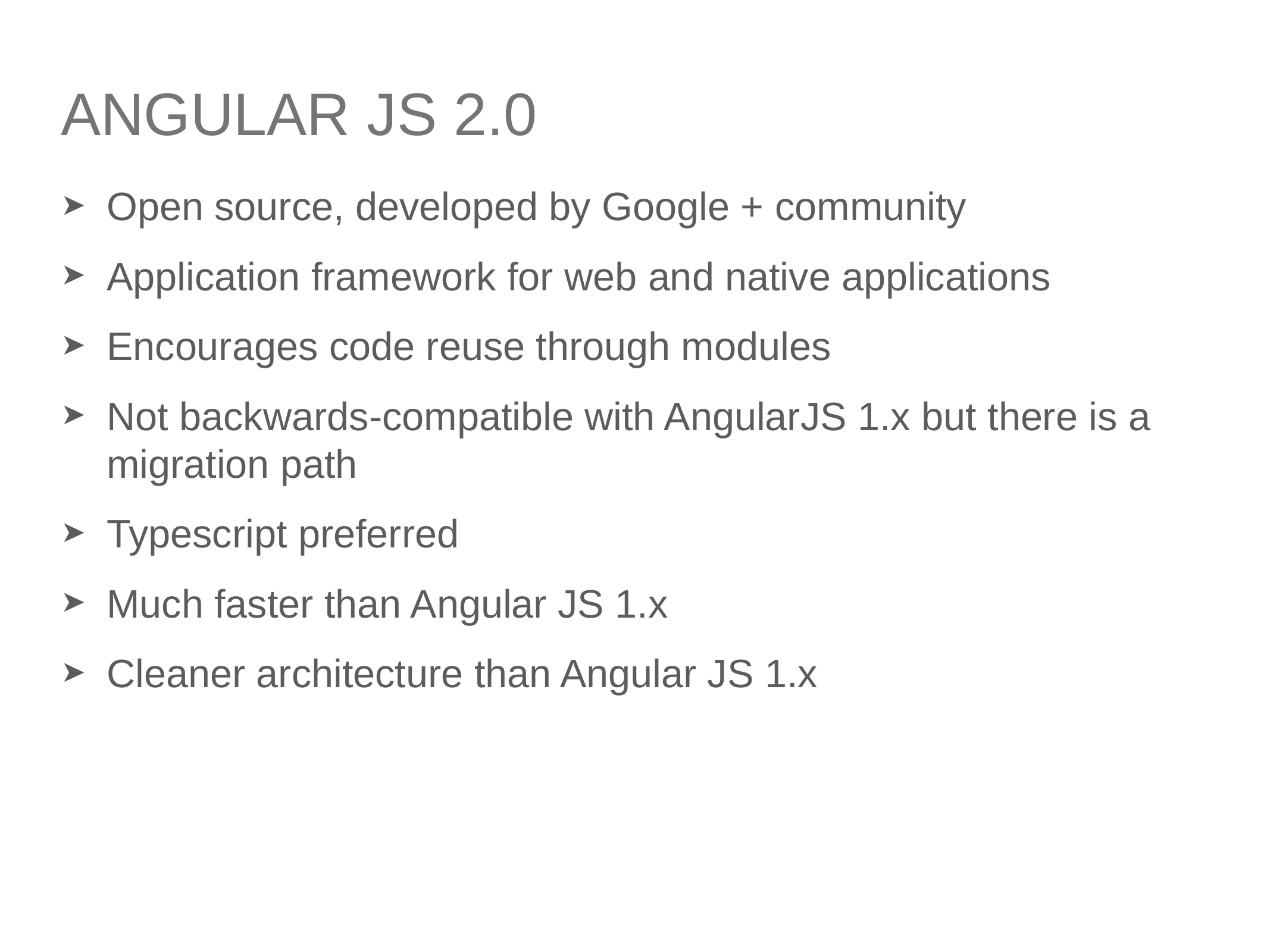

# Angular JS 2.0

Open source, developed by Google + community
Application framework for web and native applications
Encourages code reuse through modules
Not backwards-compatible with AngularJS 1.x but there is a migration path
Typescript preferred
Much faster than Angular JS 1.x
Cleaner architecture than Angular JS 1.x